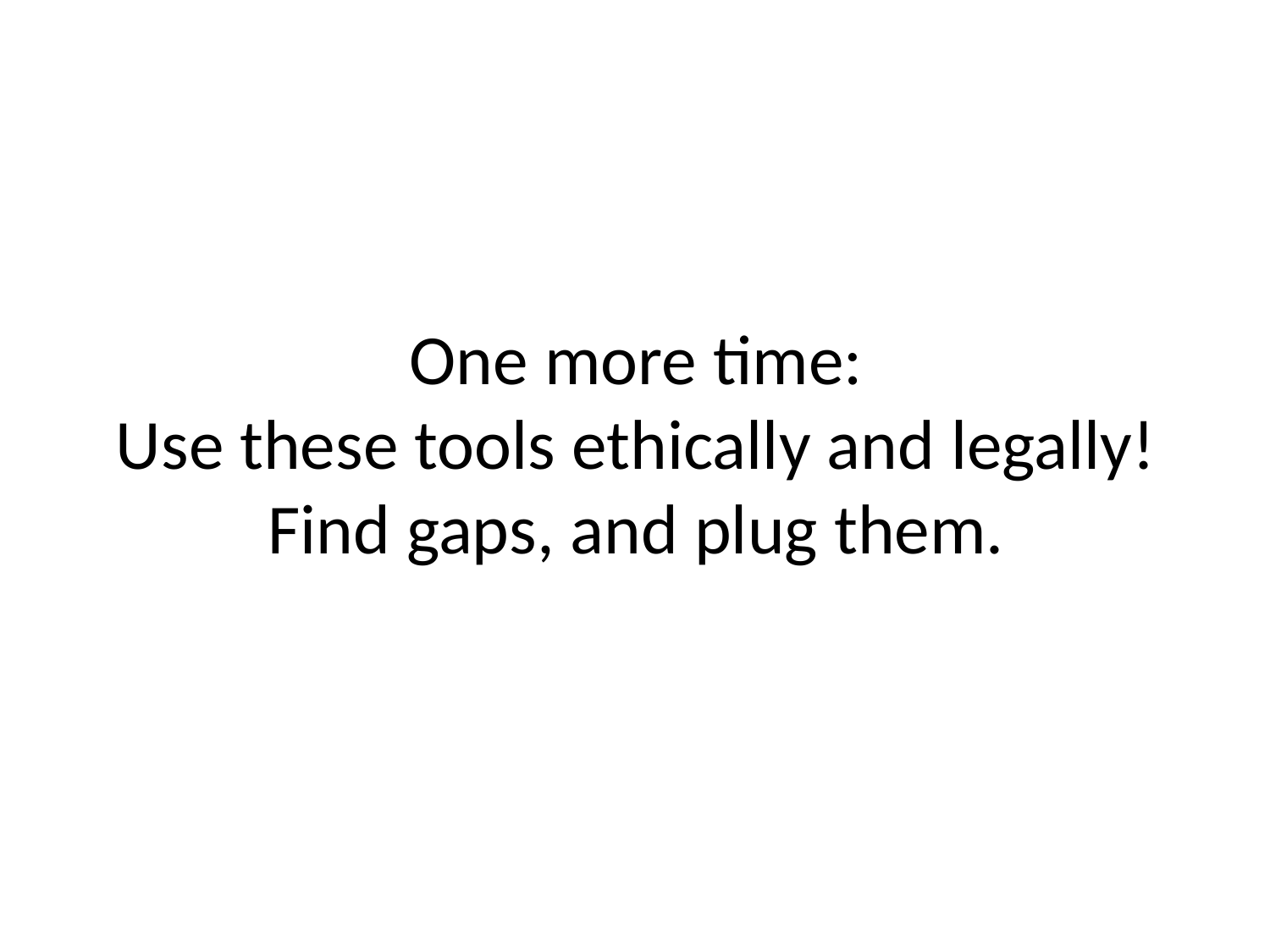

# One more time: Use these tools ethically and legally! Find gaps, and plug them.